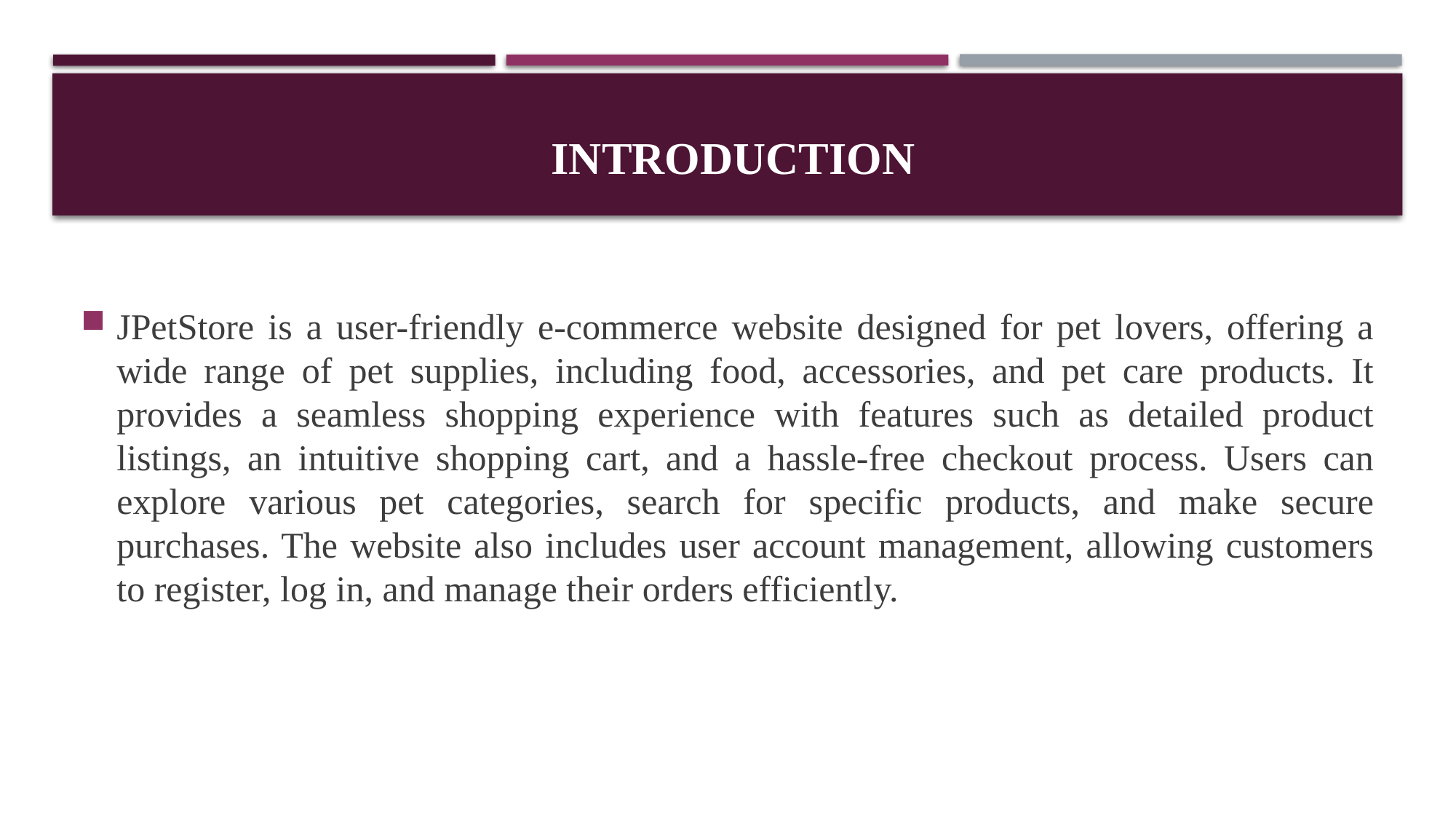

# INTRODUCTION
JPetStore is a user-friendly e-commerce website designed for pet lovers, offering a wide range of pet supplies, including food, accessories, and pet care products. It provides a seamless shopping experience with features such as detailed product listings, an intuitive shopping cart, and a hassle-free checkout process. Users can explore various pet categories, search for specific products, and make secure purchases. The website also includes user account management, allowing customers to register, log in, and manage their orders efficiently.